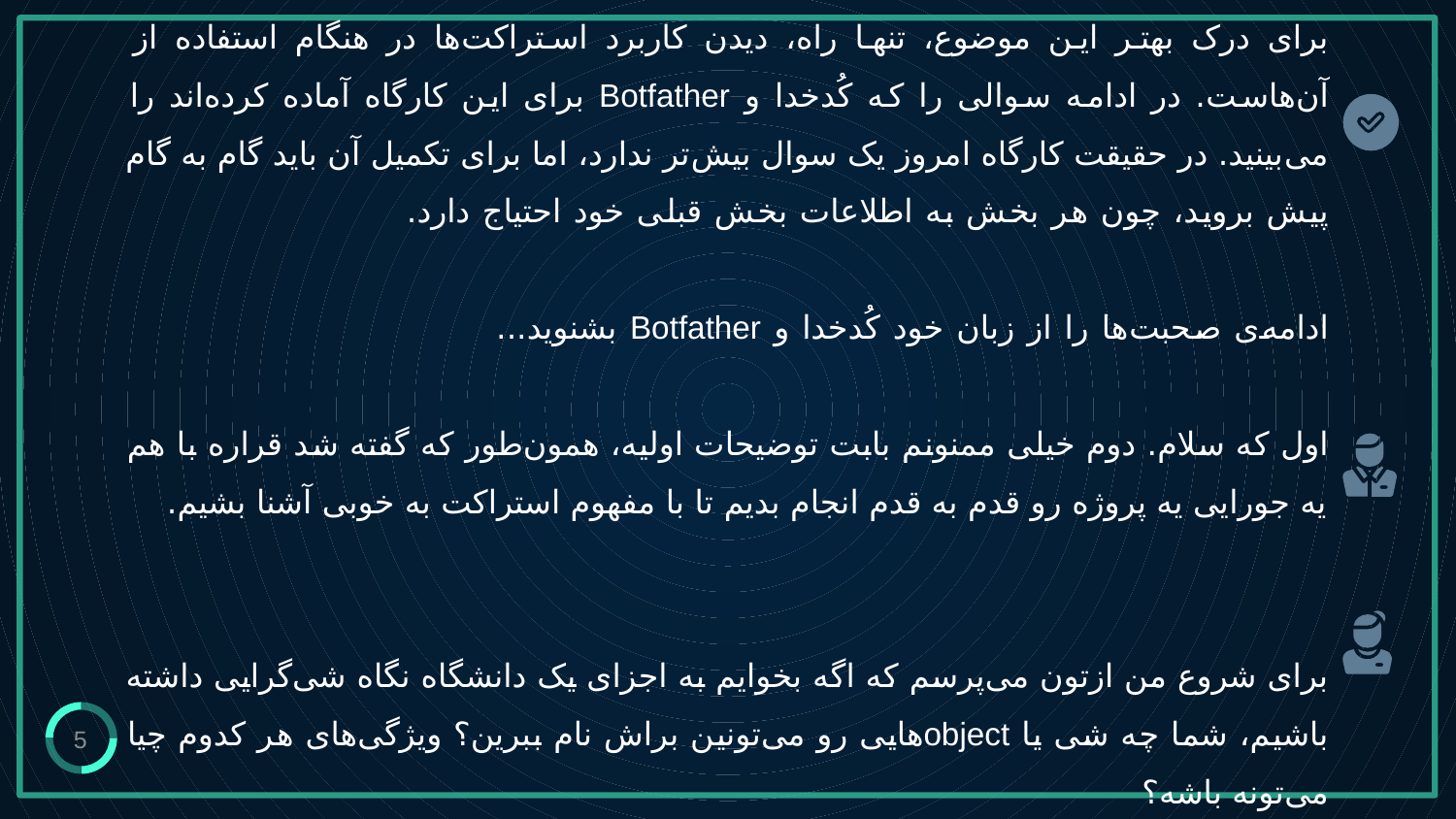

# برای درک بهتر این موضوع، تنها راه، دیدن کاربرد استراکت‌ها در هنگام استفاده از آن‌هاست. در ادامه سوالی را که کُدخدا و Botfather برای این کارگاه آماده کرده‌اند را می‌بینید. در حقیقت کارگاه امروز یک سوال بیش‌تر ندارد، اما برای تکمیل آن باید گام به گام پیش بروید، چون هر بخش به اطلاعات بخش قبلی خود احتیاج دارد. ادامه‌ی صحبت‌ها را از زبان خود کُدخدا و Botfather بشنوید... اول که سلام. دوم خیلی ممنونم بابت توضیحات اولیه، همون‌طور که گفته شد قراره با هم یه جورایی یه پروژه رو قدم به قدم انجام بدیم تا با مفهوم استراکت به خوبی آشنا بشیم. برای شروع من ازتون می‌پرسم که اگه بخوایم به اجزای یک دانشگاه نگاه شی‌گرایی داشته باشیم، شما چه شی یا objectهایی رو می‌تونین براش نام ببرین؟ ویژگی‌های هر کدوم چیا می‌تونه باشه؟

5